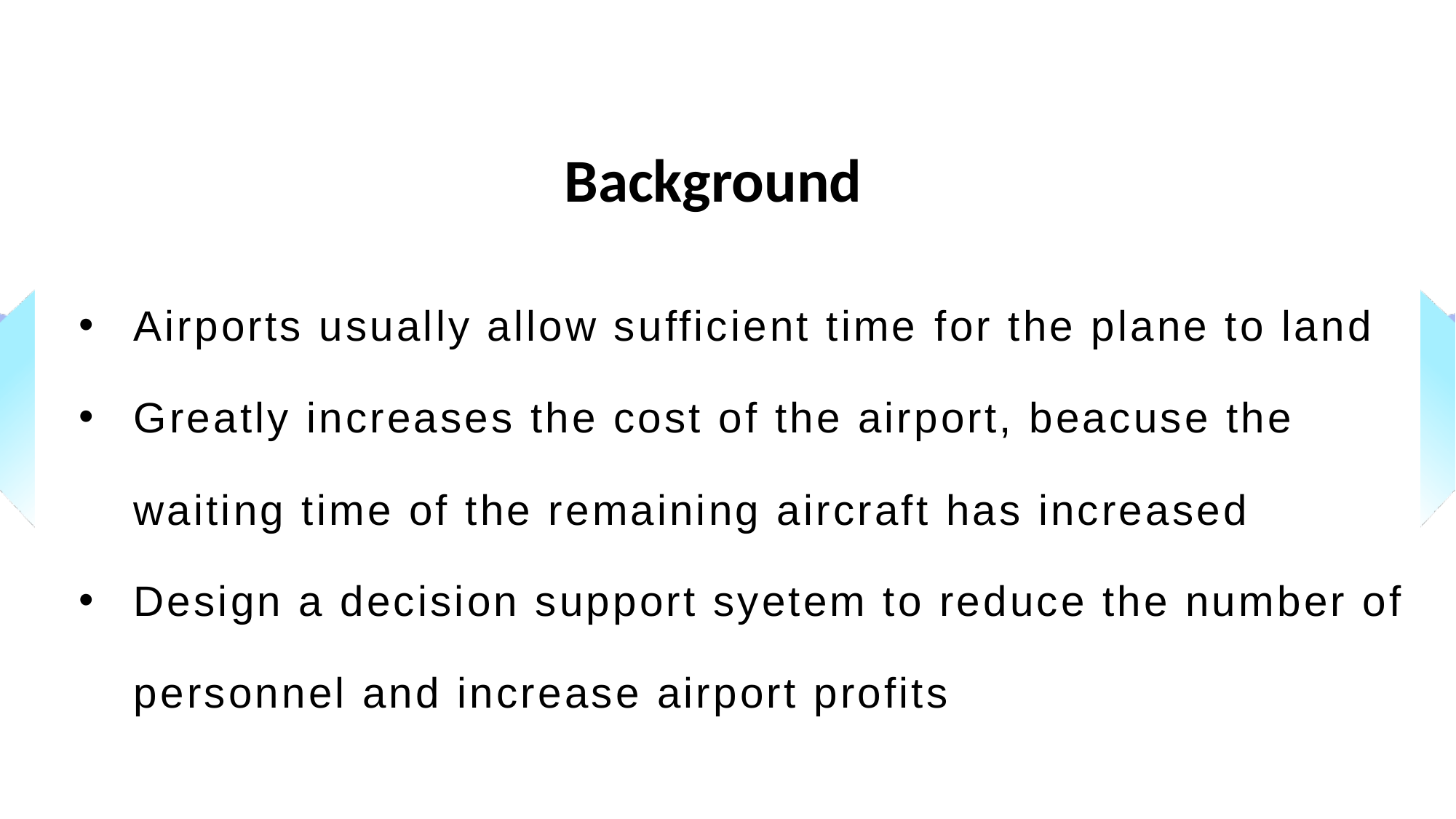

Background
Airports usually allow sufficient time for the plane to land
Greatly increases the cost of the airport, beacuse the waiting time of the remaining aircraft has increased
Design a decision support syetem to reduce the number of personnel and increase airport profits